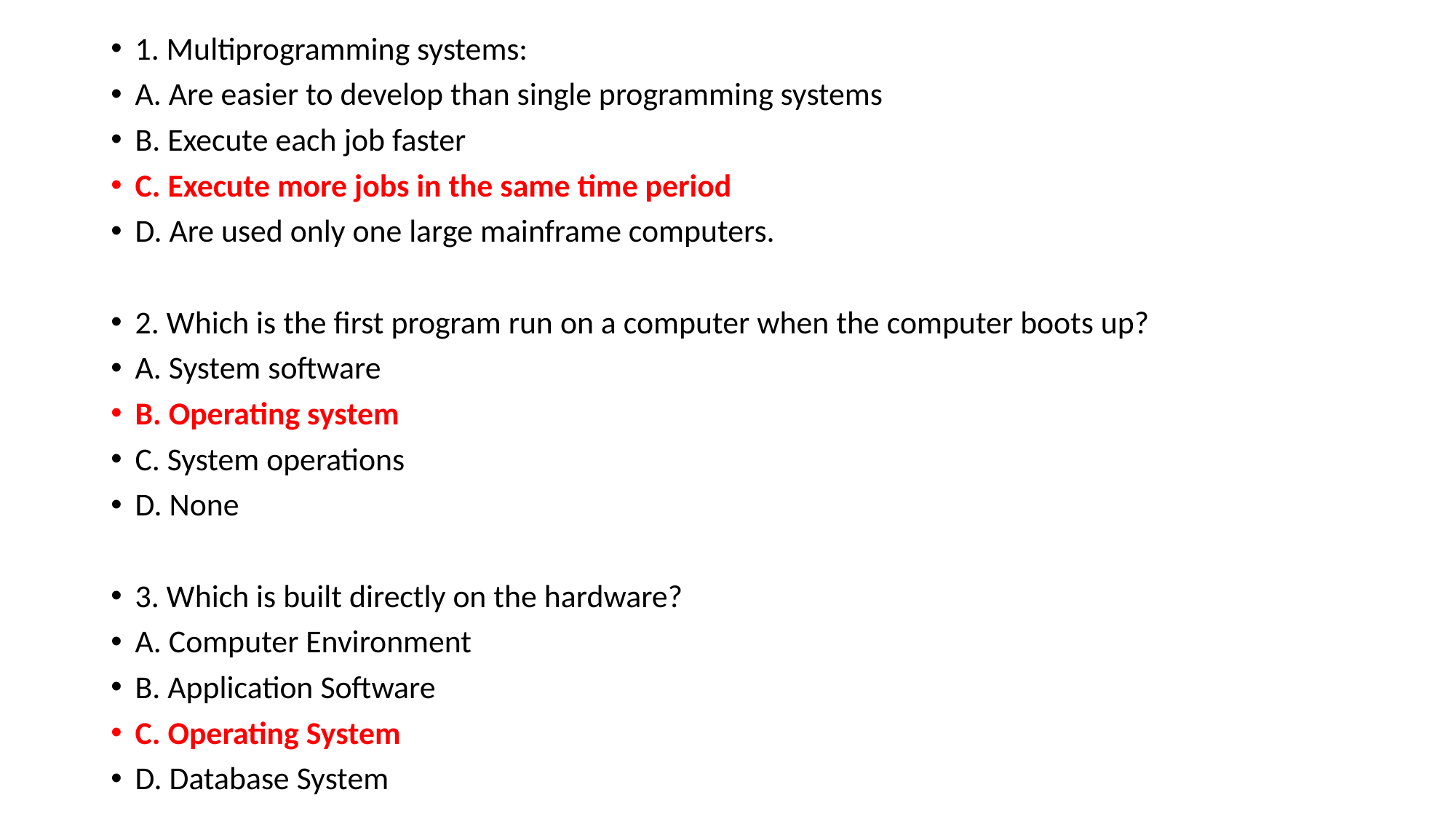

1. Multiprogramming systems:
A. Are easier to develop than single programming systems
B. Execute each job faster
C. Execute more jobs in the same time period
D. Are used only one large mainframe computers.

2. Which is the first program run on a computer when the computer boots up?
A. System software
B. Operating system
C. System operations
D. None

3. Which is built directly on the hardware?
A. Computer Environment
B. Application Software
C. Operating System
D. Database System